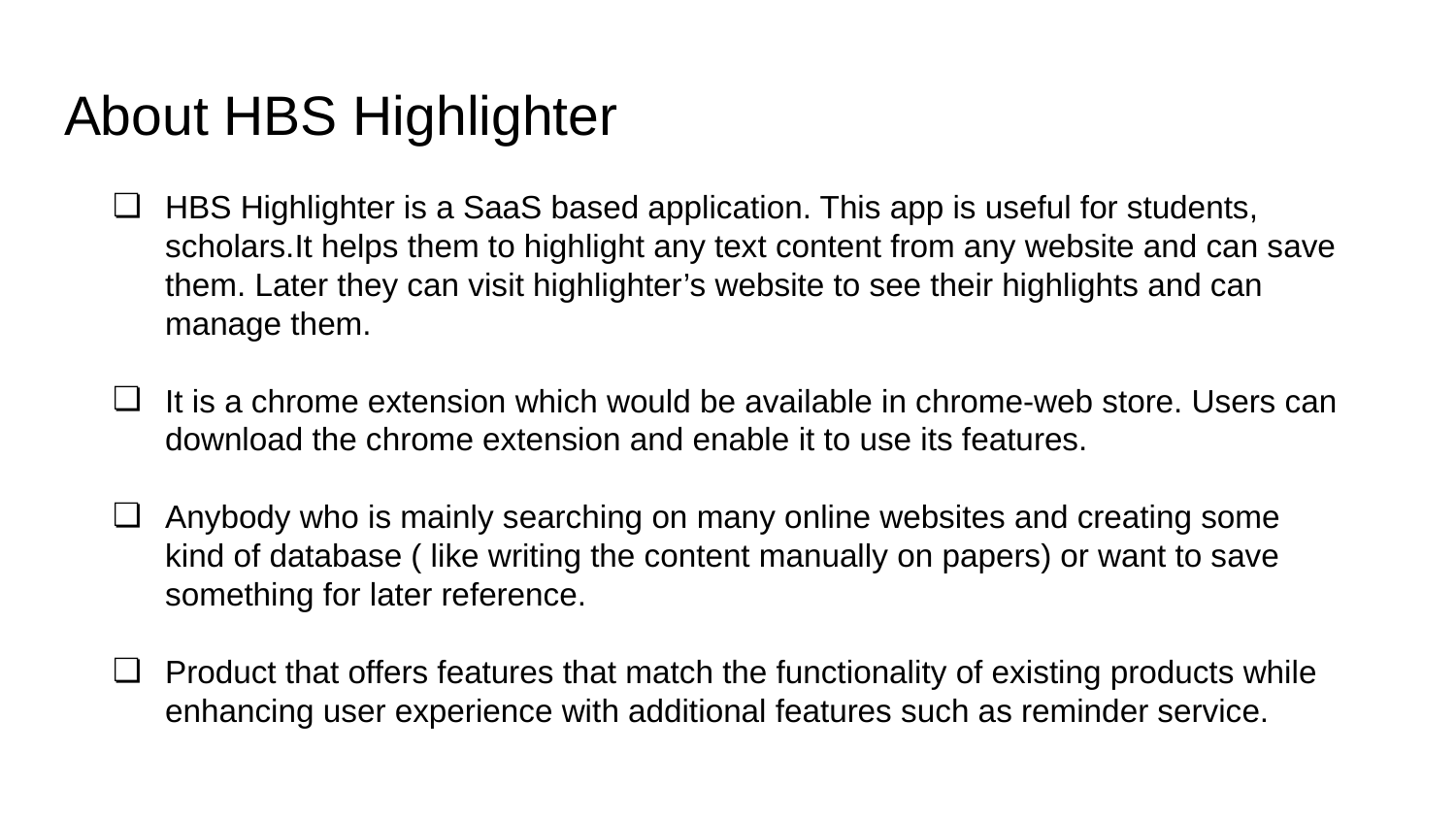

# About HBS Highlighter
HBS Highlighter is a SaaS based application. This app is useful for students, scholars.It helps them to highlight any text content from any website and can save them. Later they can visit highlighter’s website to see their highlights and can manage them.

It is a chrome extension which would be available in chrome-web store. Users can download the chrome extension and enable it to use its features.

Anybody who is mainly searching on many online websites and creating some
kind of database ( like writing the content manually on papers) or want to save
something for later reference.

Product that offers features that match the functionality of existing products while enhancing user experience with additional features such as reminder service.